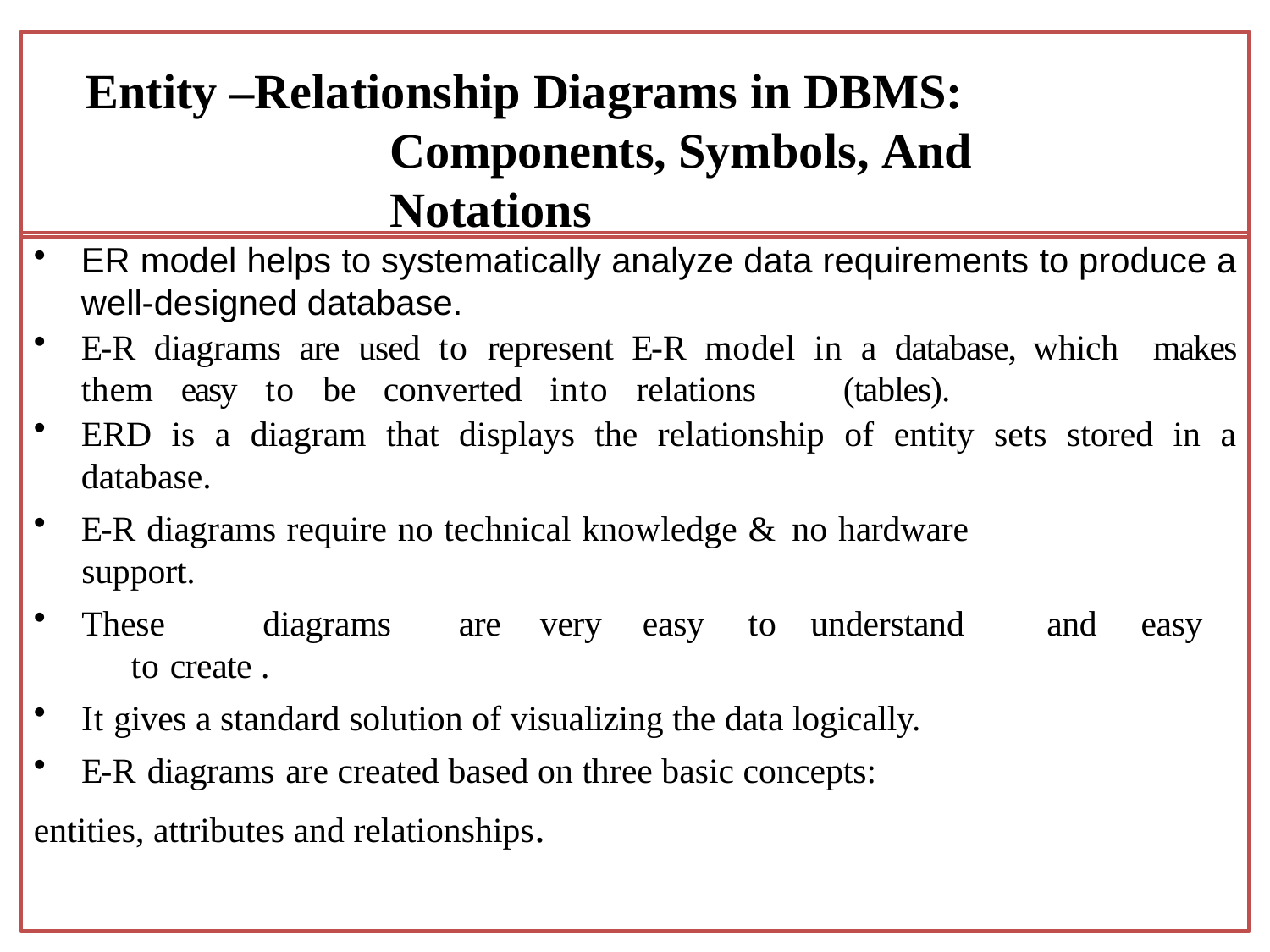

# Entity –Relationship Diagrams in DBMS: Components, Symbols, And Notations

ER model helps to systematically analyze data requirements to produce a well-designed database.
E-R diagrams are used to represent E-R model in a database, which makes them easy to be converted into relations 	(tables).
ERD is a diagram that displays the relationship of entity sets stored in a database.
E-R diagrams require no technical knowledge & no hardware
support.
These	diagrams	are	very	easy	to	understand	and	easy	to create .
It gives a standard solution of visualizing the data logically.
E-R diagrams are created based on three basic concepts:
entities, attributes and relationships.